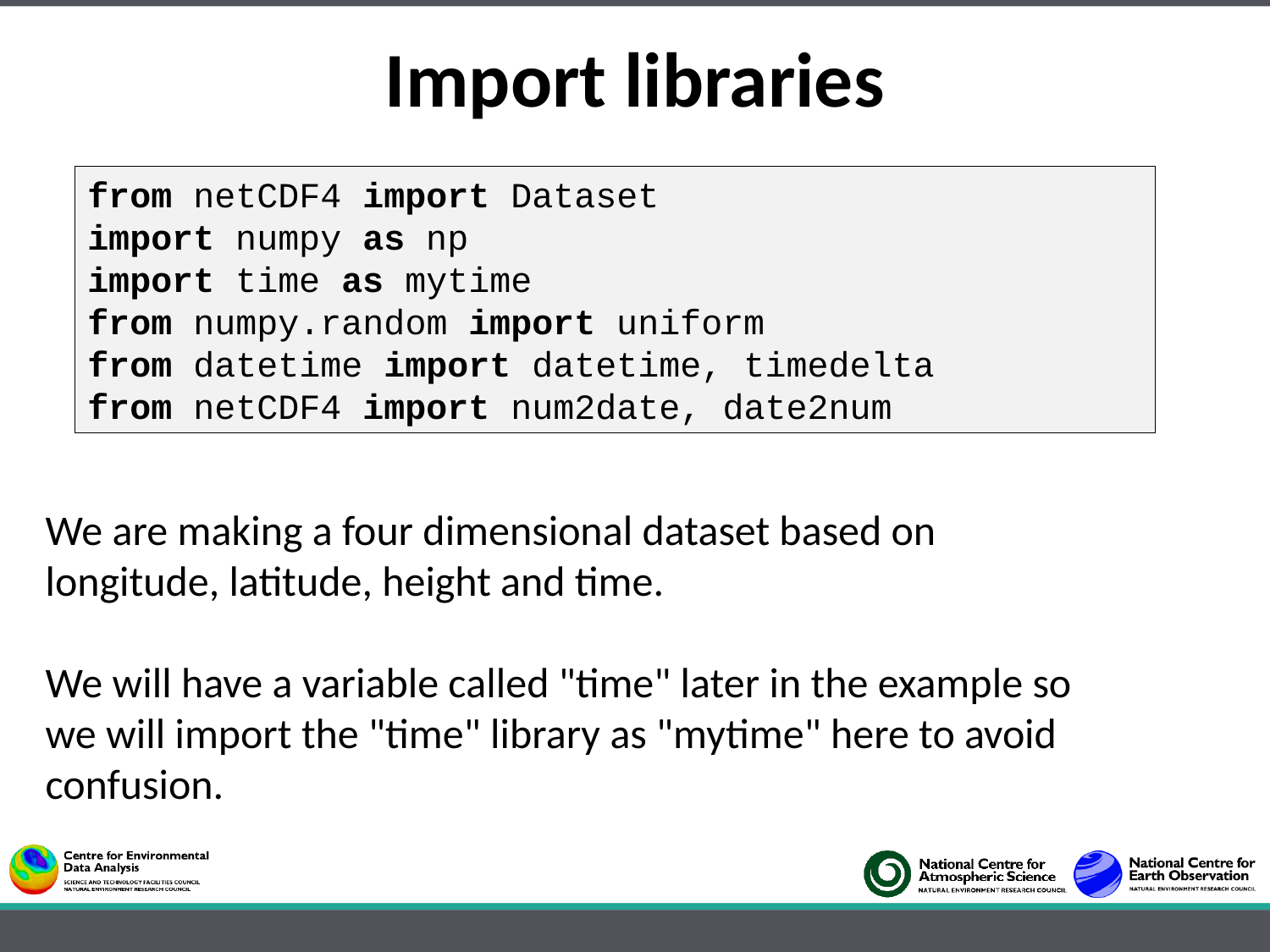

Import libraries
from netCDF4 import Dataset
import numpy as np
import time as mytime
from numpy.random import uniform
from datetime import datetime, timedelta
from netCDF4 import num2date, date2num
We are making a four dimensional dataset based on longitude, latitude, height and time.

We will have a variable called "time" later in the example so we will import the "time" library as "mytime" here to avoid confusion.